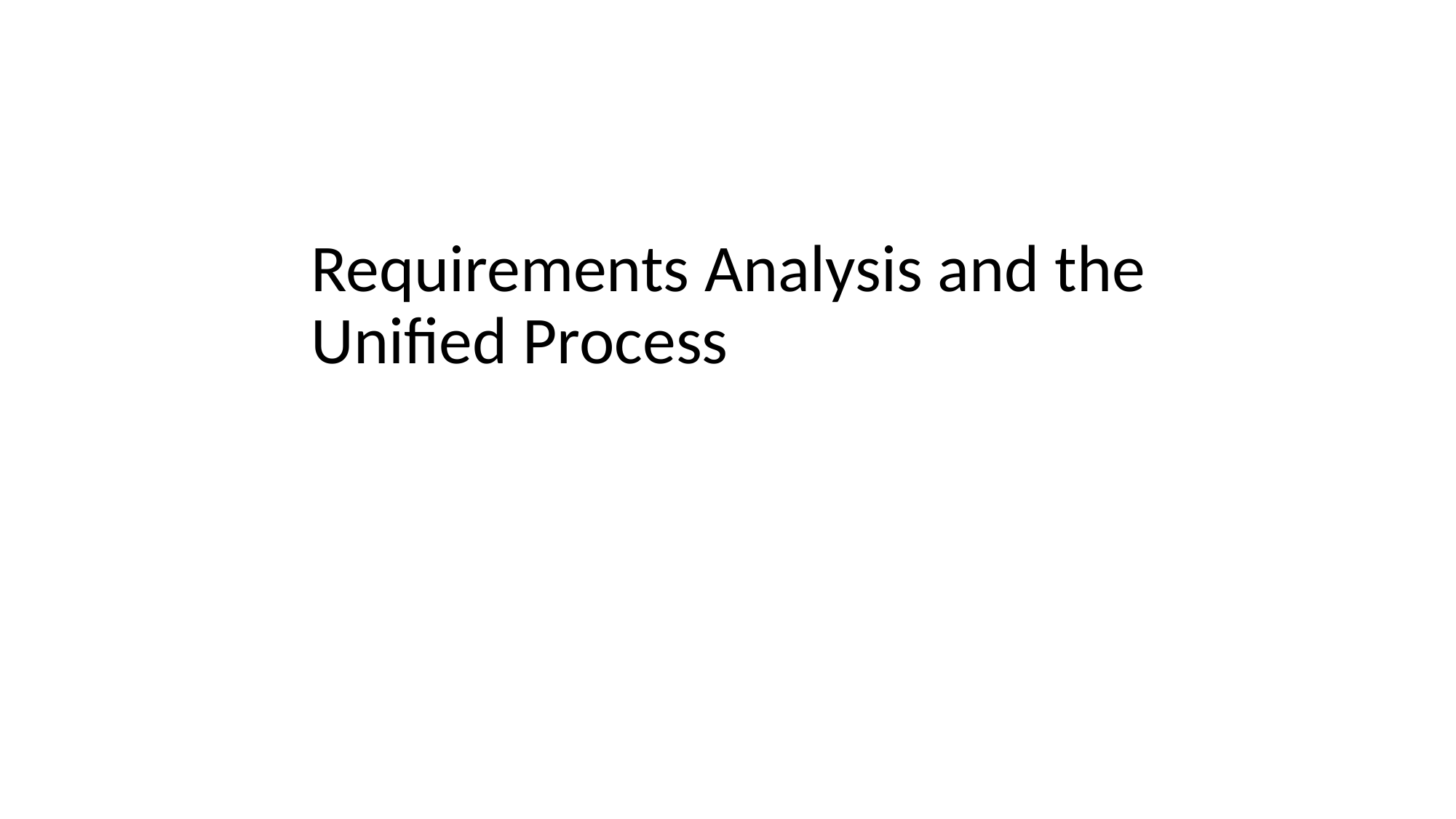

# Requirements Analysis and the Unified Process